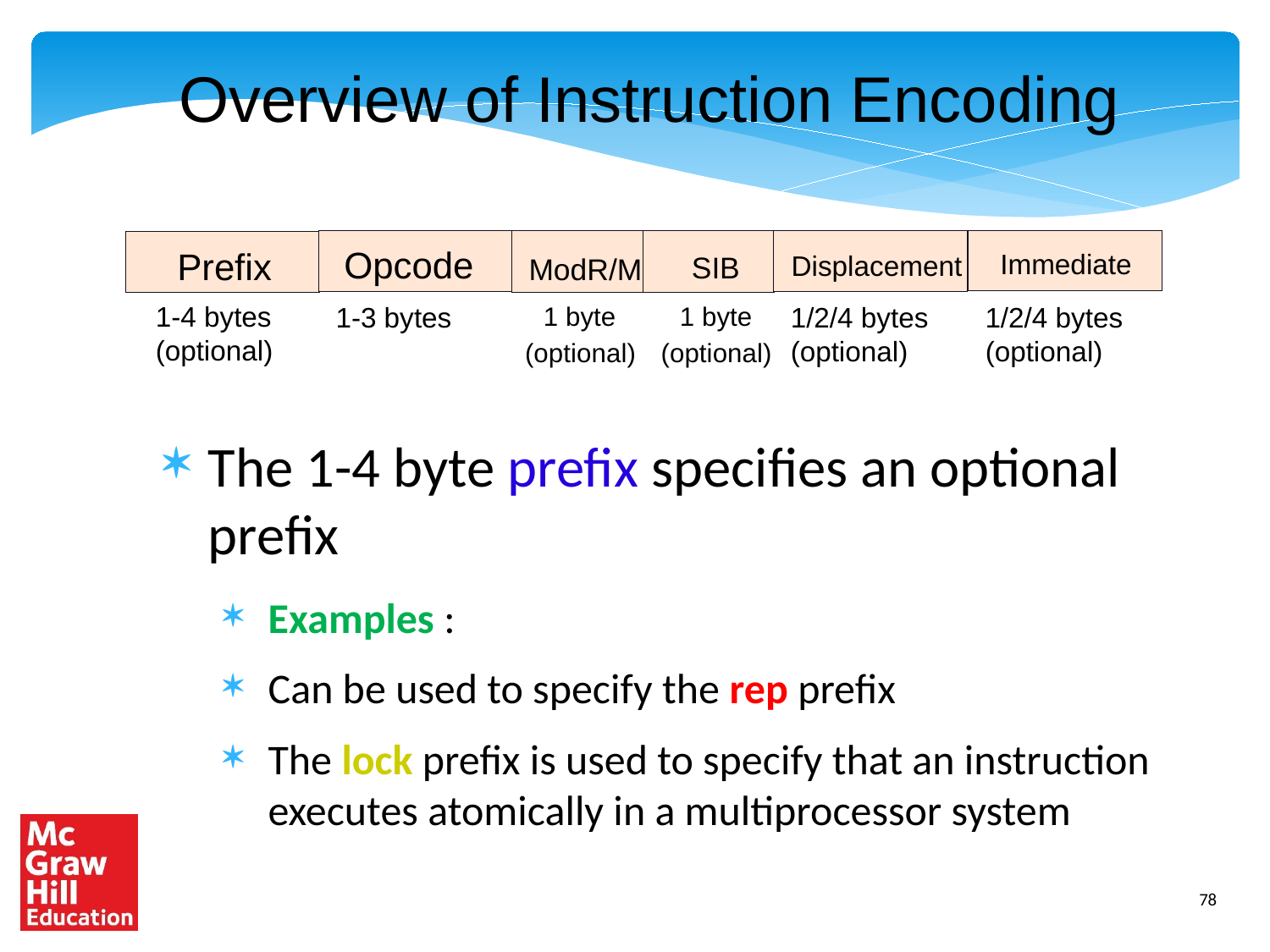

Overview of Instruction Encoding

Opcode
Prefix
Immediate
Displacement
SIB
ModR/M
1-4 bytes
1/2/4 bytes
1-3 bytes
1 byte
1 byte
1/2/4 bytes
(optional)
(optional)
(optional)
(optional)
(optional)
The 1-4 byte prefix specifies an optional prefix
Examples :
Can be used to specify the rep prefix
The lock prefix is used to specify that an instruction executes atomically in a multiprocessor system